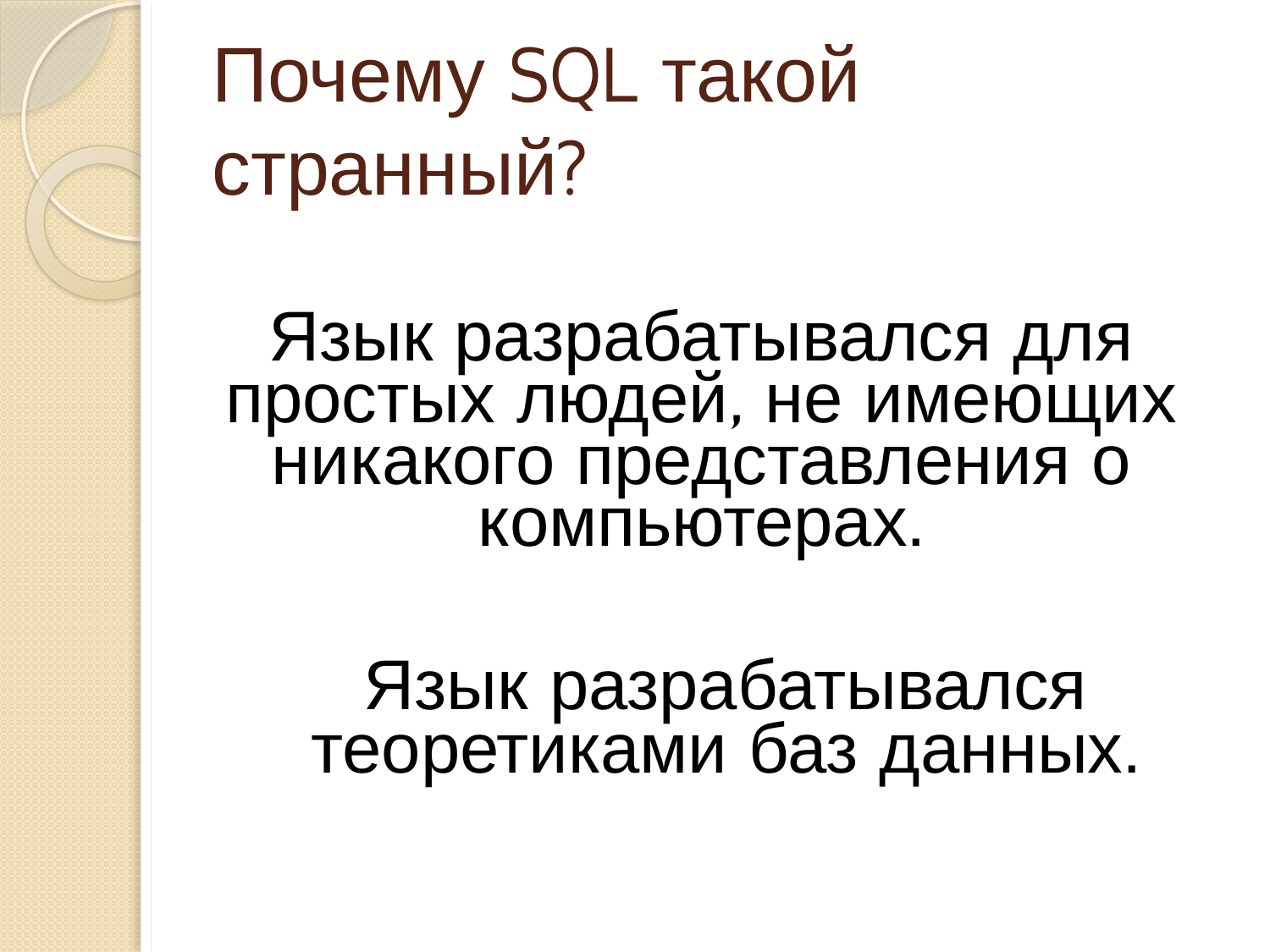

# Почему SQL такой странный?
Язык разрабатывался для простых людей, не имеющих никакого представления о компьютерах.

Язык разрабатывался теоретиками баз данных.